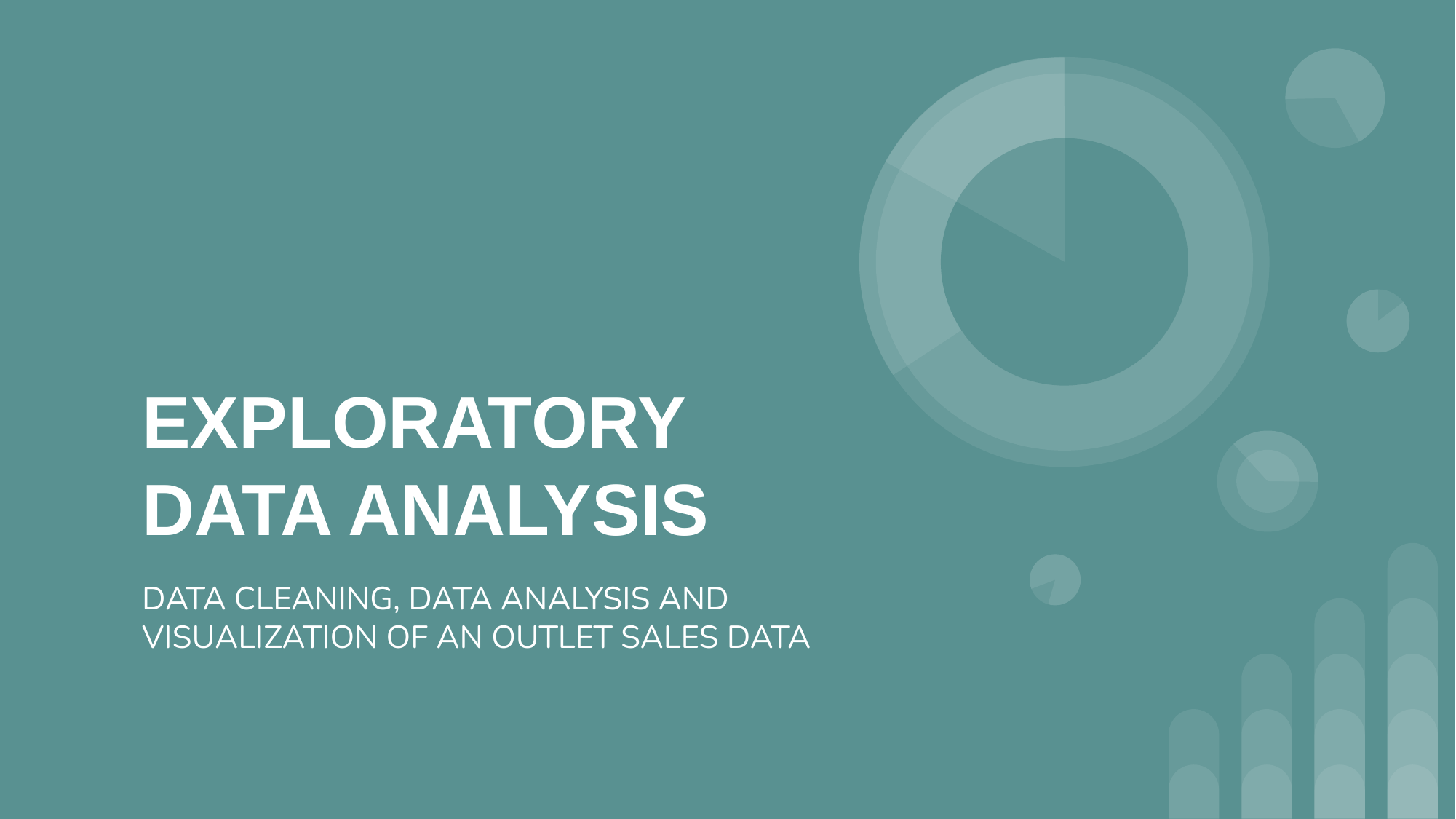

# EXPLORATORY DATA ANALYSIS
DATA CLEANING, DATA ANALYSIS AND VISUALIZATION OF AN OUTLET SALES DATA